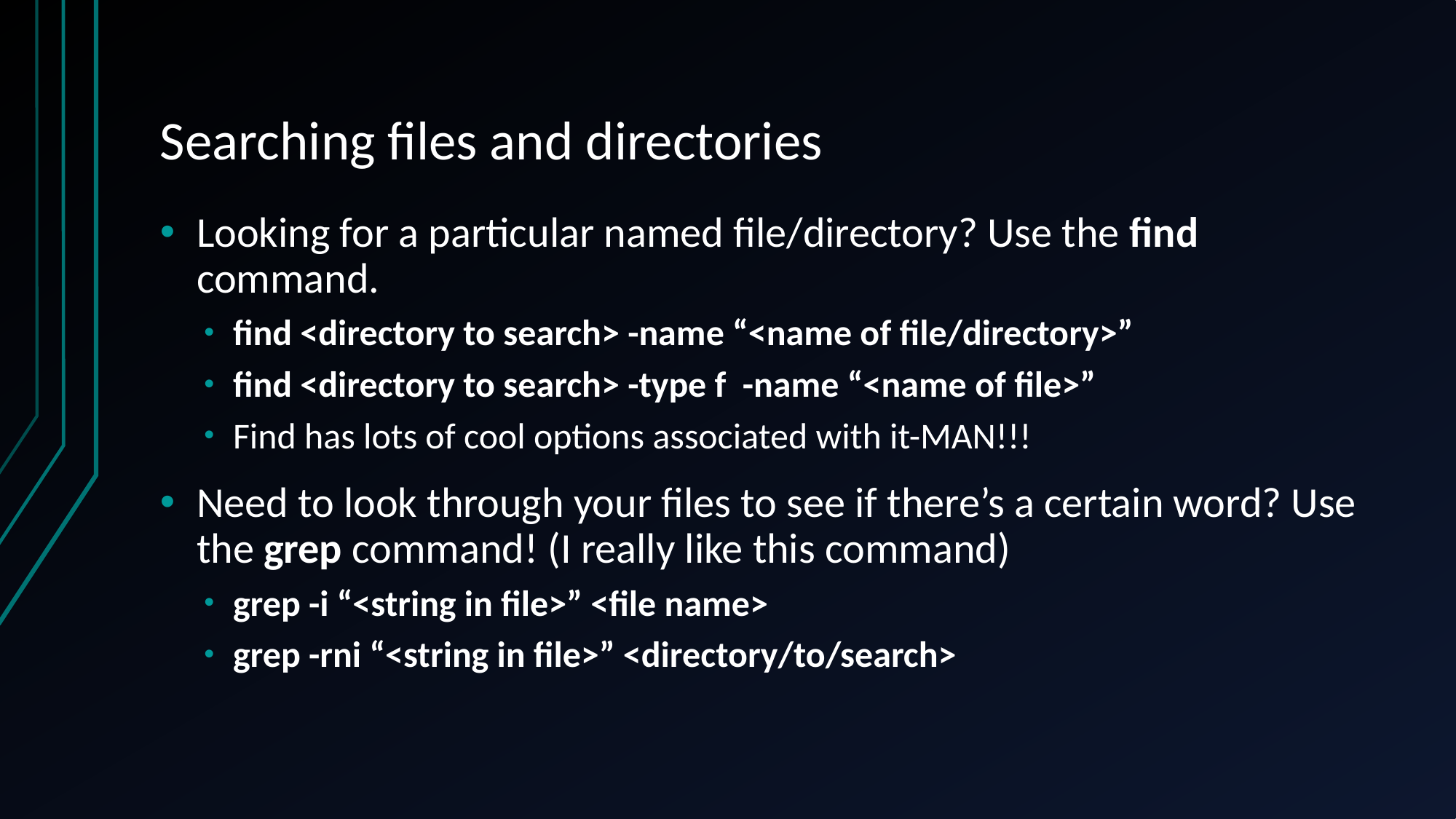

# Searching files and directories
Looking for a particular named file/directory? Use the find command.
find <directory to search> -name “<name of file/directory>”
find <directory to search> -type f  -name “<name of file>”
Find has lots of cool options associated with it-MAN!!!
Need to look through your files to see if there’s a certain word? Use the grep command! (I really like this command)
grep -i “<string in file>” <file name>
grep -rni “<string in file>” <directory/to/search>